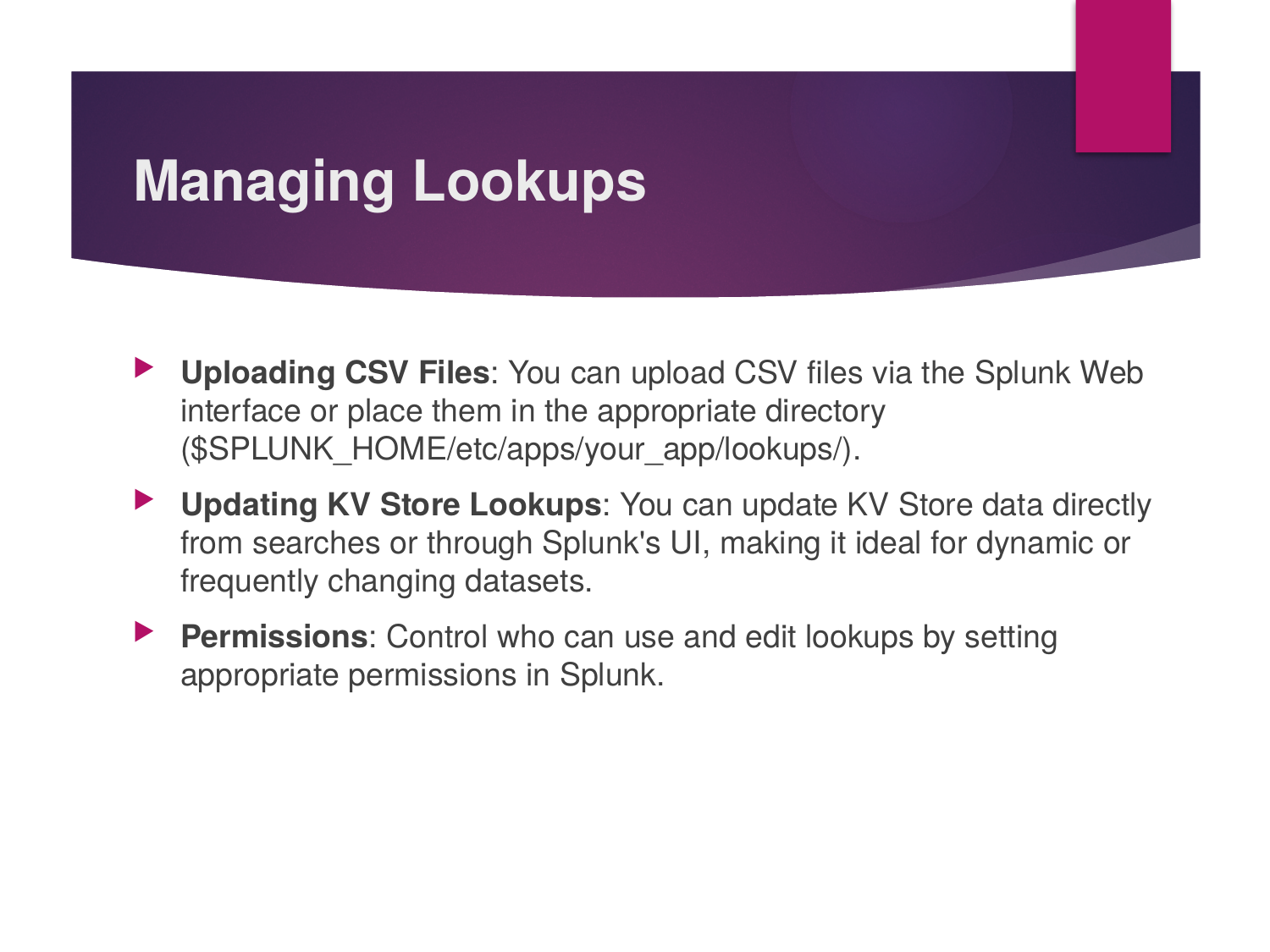

# Managing Lookups
Uploading CSV Files: You can upload CSV files via the Splunk Web interface or place them in the appropriate directory ($SPLUNK_HOME/etc/apps/your_app/lookups/).
Updating KV Store Lookups: You can update KV Store data directly from searches or through Splunk's UI, making it ideal for dynamic or frequently changing datasets.
Permissions: Control who can use and edit lookups by setting appropriate permissions in Splunk.